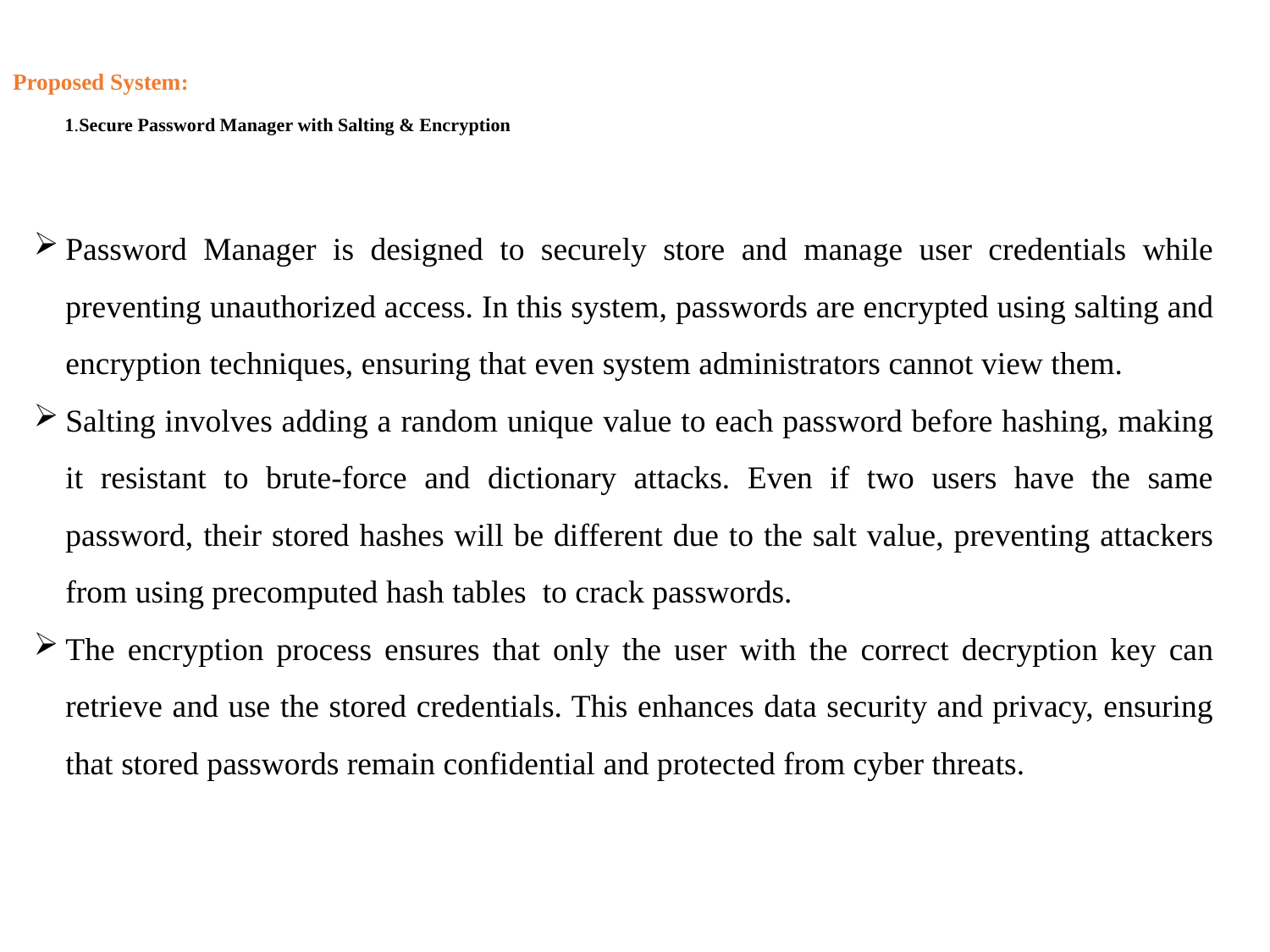

# Proposed System: 1.Secure Password Manager with Salting & Encryption

Password Manager is designed to securely store and manage user credentials while preventing unauthorized access. In this system, passwords are encrypted using salting and encryption techniques, ensuring that even system administrators cannot view them.
Salting involves adding a random unique value to each password before hashing, making it resistant to brute-force and dictionary attacks. Even if two users have the same password, their stored hashes will be different due to the salt value, preventing attackers from using precomputed hash tables  to crack passwords.
The encryption process ensures that only the user with the correct decryption key can retrieve and use the stored credentials. This enhances data security and privacy, ensuring that stored passwords remain confidential and protected from cyber threats.